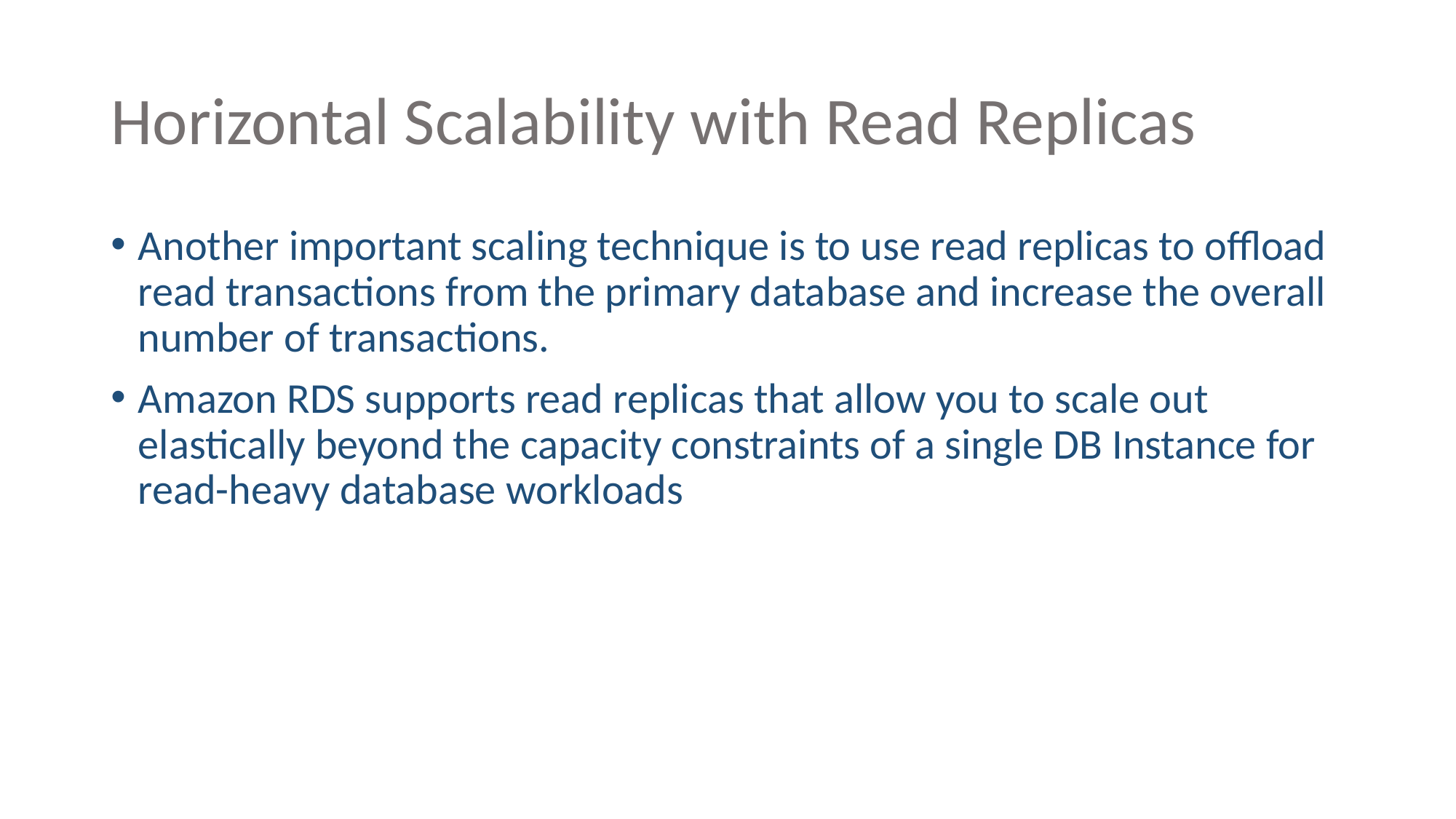

# Horizontal Scalability with Read Replicas
Another important scaling technique is to use read replicas to offload read transactions from the primary database and increase the overall number of transactions.
Amazon RDS supports read replicas that allow you to scale out elastically beyond the capacity constraints of a single DB Instance for read-heavy database workloads